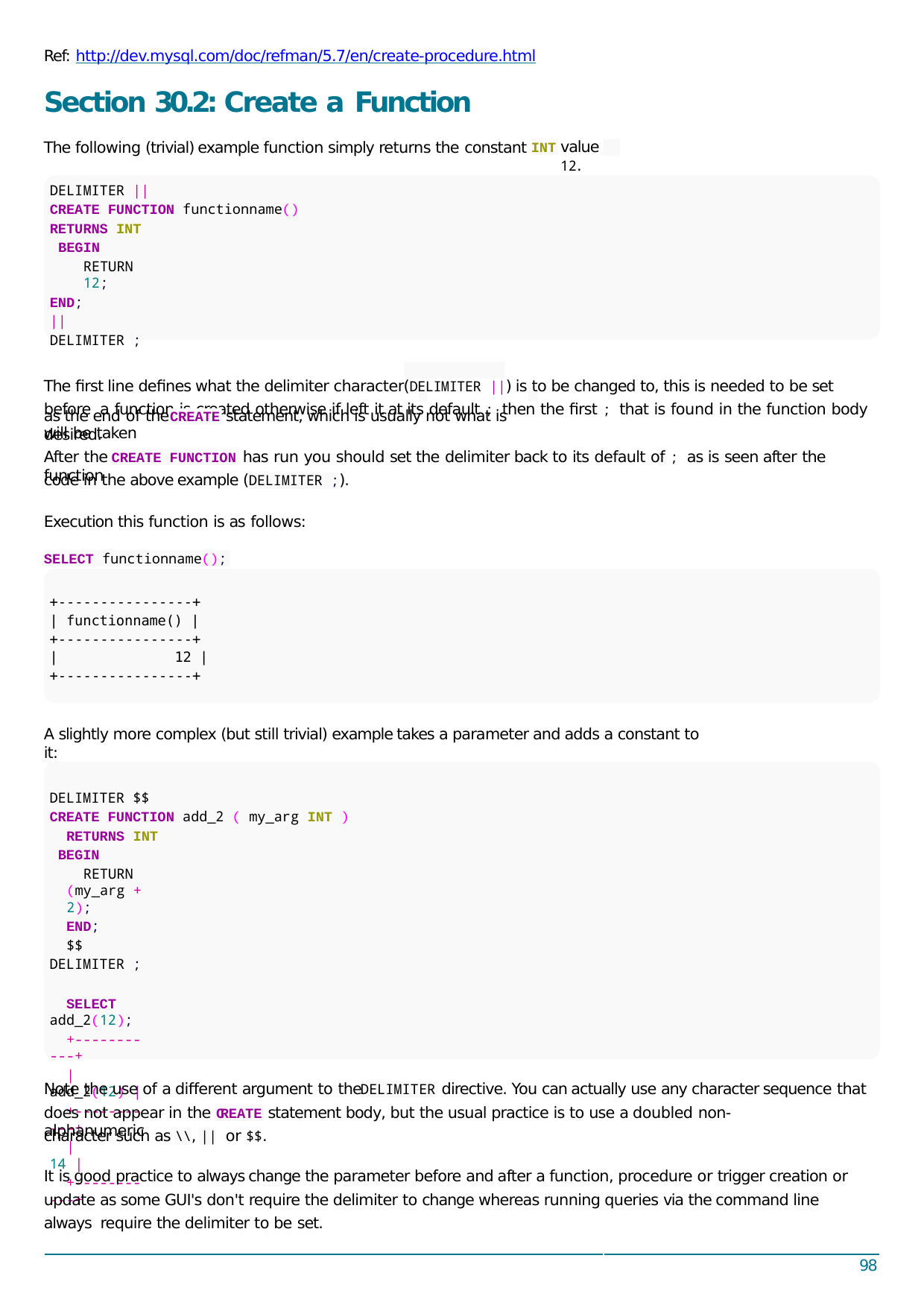

Ref: http://dev.mysql.com/doc/refman/5.7/en/create-procedure.html

Section 30.2: Create a Function
The following (trivial) example function simply returns the constant
value 12.
INT

DELIMITER ||
CREATE FUNCTION functionname()
RETURNS INT  BEGIN
RETURN 12;
END;
||  DELIMITER ;

The ﬁrst line deﬁnes what the delimiter character(DELIMITER ||) is to be changed to, this is needed to be set before  a function is created otherwise if left it at its default ; then the ﬁrst ; that is found in the function body will be taken

as the end of the	statement, which is usually not what is desired.
CREATE
After the	has run you should set the delimiter back to its default of ; as is seen after the function
CREATE FUNCTION

code in the above example (DELIMITER ;).

Execution this function is as follows:

SELECT functionname();

+----------------+
| functionname() |
+----------------+
|	12 |
+----------------+

A slightly more complex (but still trivial) example takes a parameter and adds a constant to it:

DELIMITER $$
CREATE FUNCTION add_2 ( my_arg INT )
RETURNS INT  BEGIN
RETURN (my_arg + 2);
END;
$$  DELIMITER ;

SELECT add_2(12);
+-----------+
| add_2(12) |
+-----------+
|	14 |
+-----------+

Note the use of a diﬀerent argument to the	directive. You can actually use any character sequence that
DELIMITER
does not appear in the C	statement body, but the usual practice is to use a doubled non-alphanumeric
REATE
character such as \\, || or $$.
It is good practice to always change the parameter before and after a function, procedure or trigger creation or  update as some GUI's don't require the delimiter to change whereas running queries via the command line always  require the delimiter to be set.

98